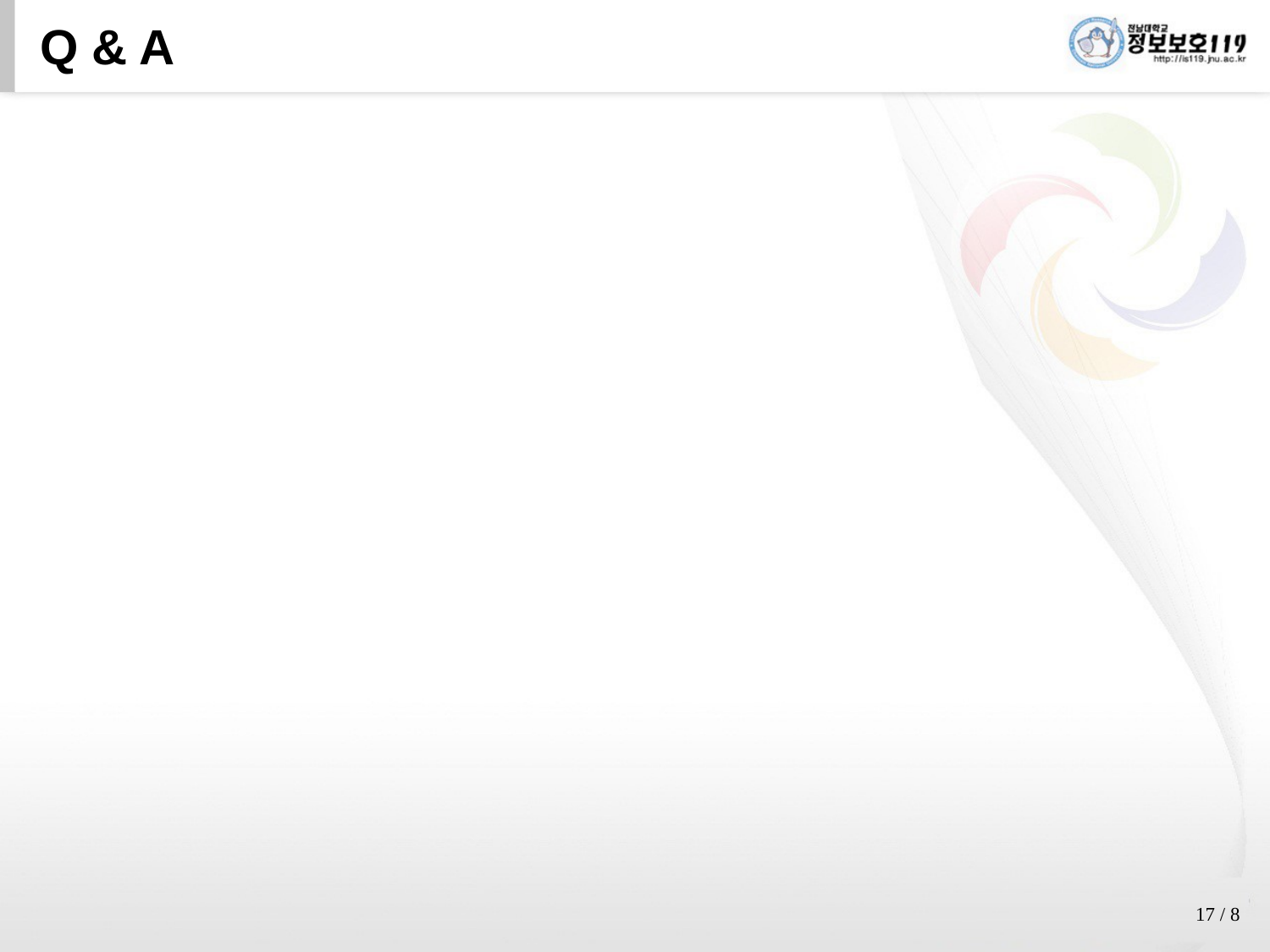

# Q & A
17 / 8